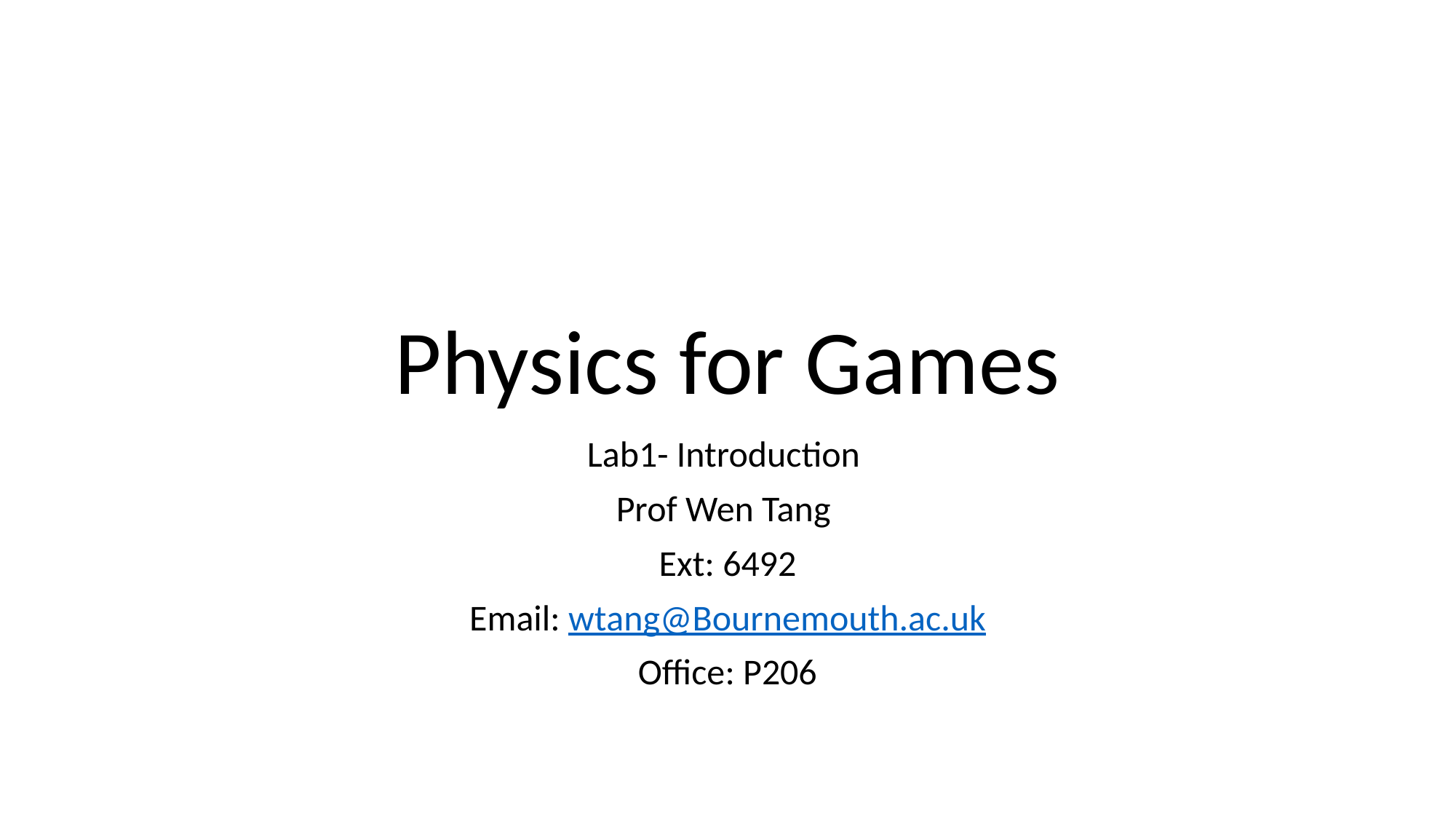

# Physics for Games
Lab1- Introduction
Prof Wen Tang
Ext: 6492
Email: wtang@Bournemouth.ac.uk
Office: P206